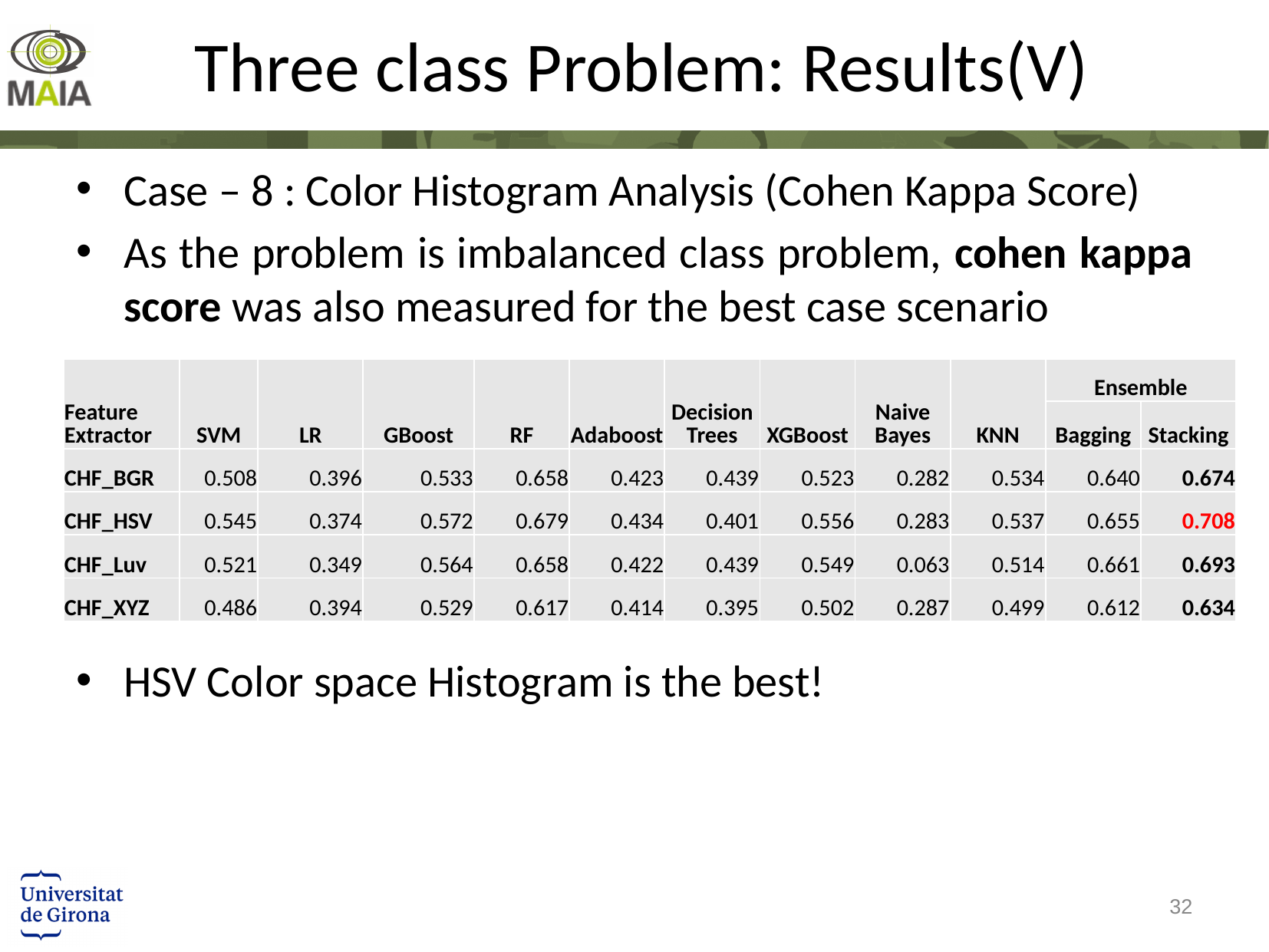

# Three class Problem: Results(V)
Case – 8 : Color Histogram Analysis (Cohen Kappa Score)
As the problem is imbalanced class problem, cohen kappa score was also measured for the best case scenario

HSV Color space Histogram is the best!
| Feature Extractor | SVM | LR | GBoost | RF | Adaboost | Decision Trees | XGBoost | Naive Bayes | KNN | Ensemble |  |
| --- | --- | --- | --- | --- | --- | --- | --- | --- | --- | --- | --- |
|  |  |  |  |  |  |  |  |  |  | Bagging | Stacking |
| CHF\_BGR | 0.508 | 0.396 | 0.533 | 0.658 | 0.423 | 0.439 | 0.523 | 0.282 | 0.534 | 0.640 | 0.674 |
| CHF\_HSV | 0.545 | 0.374 | 0.572 | 0.679 | 0.434 | 0.401 | 0.556 | 0.283 | 0.537 | 0.655 | 0.708 |
| CHF\_Luv | 0.521 | 0.349 | 0.564 | 0.658 | 0.422 | 0.439 | 0.549 | 0.063 | 0.514 | 0.661 | 0.693 |
| CHF\_XYZ | 0.486 | 0.394 | 0.529 | 0.617 | 0.414 | 0.395 | 0.502 | 0.287 | 0.499 | 0.612 | 0.634 |
32